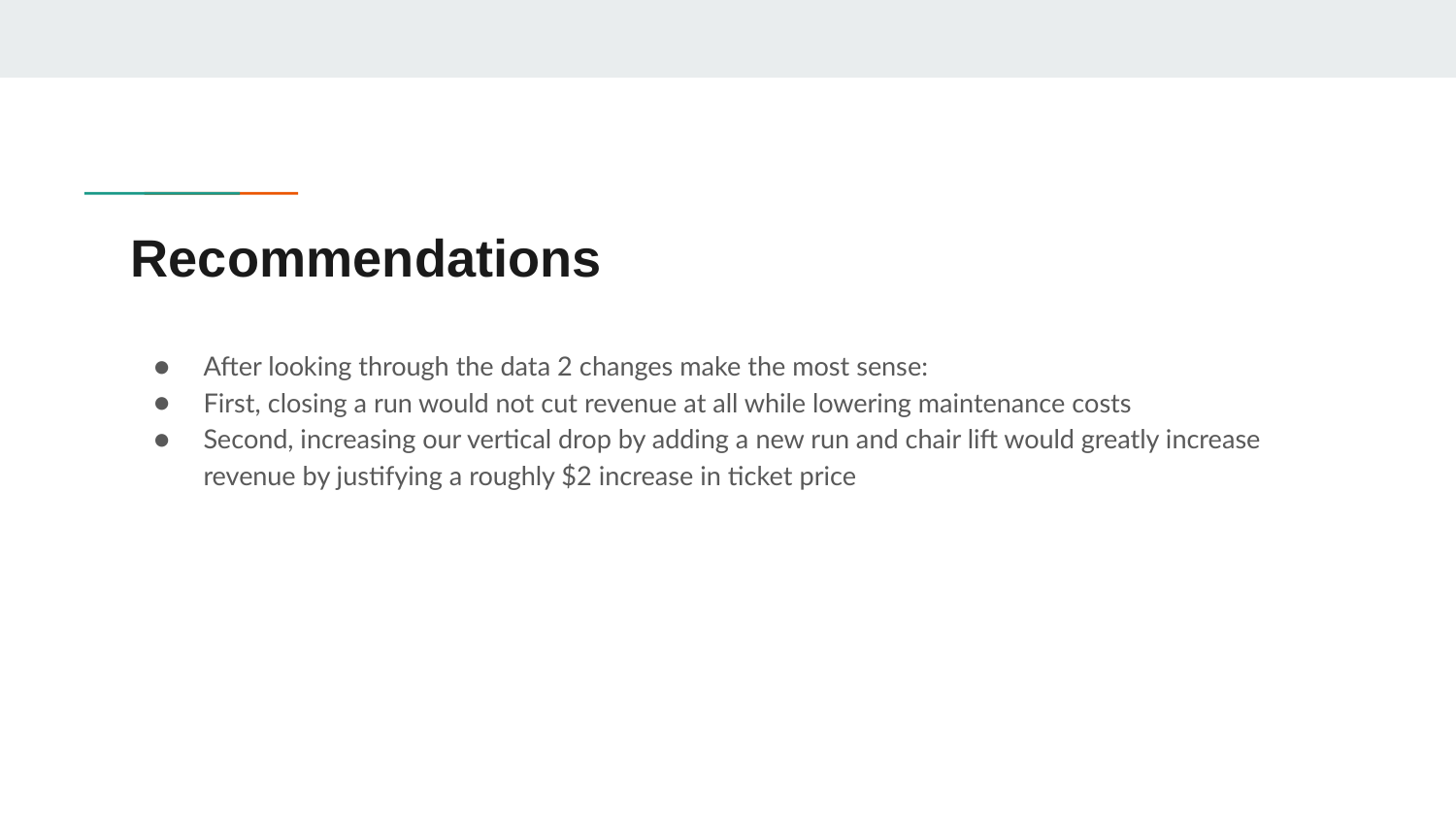

# Recommendations
After looking through the data 2 changes make the most sense:
First, closing a run would not cut revenue at all while lowering maintenance costs
Second, increasing our vertical drop by adding a new run and chair lift would greatly increase revenue by justifying a roughly $2 increase in ticket price